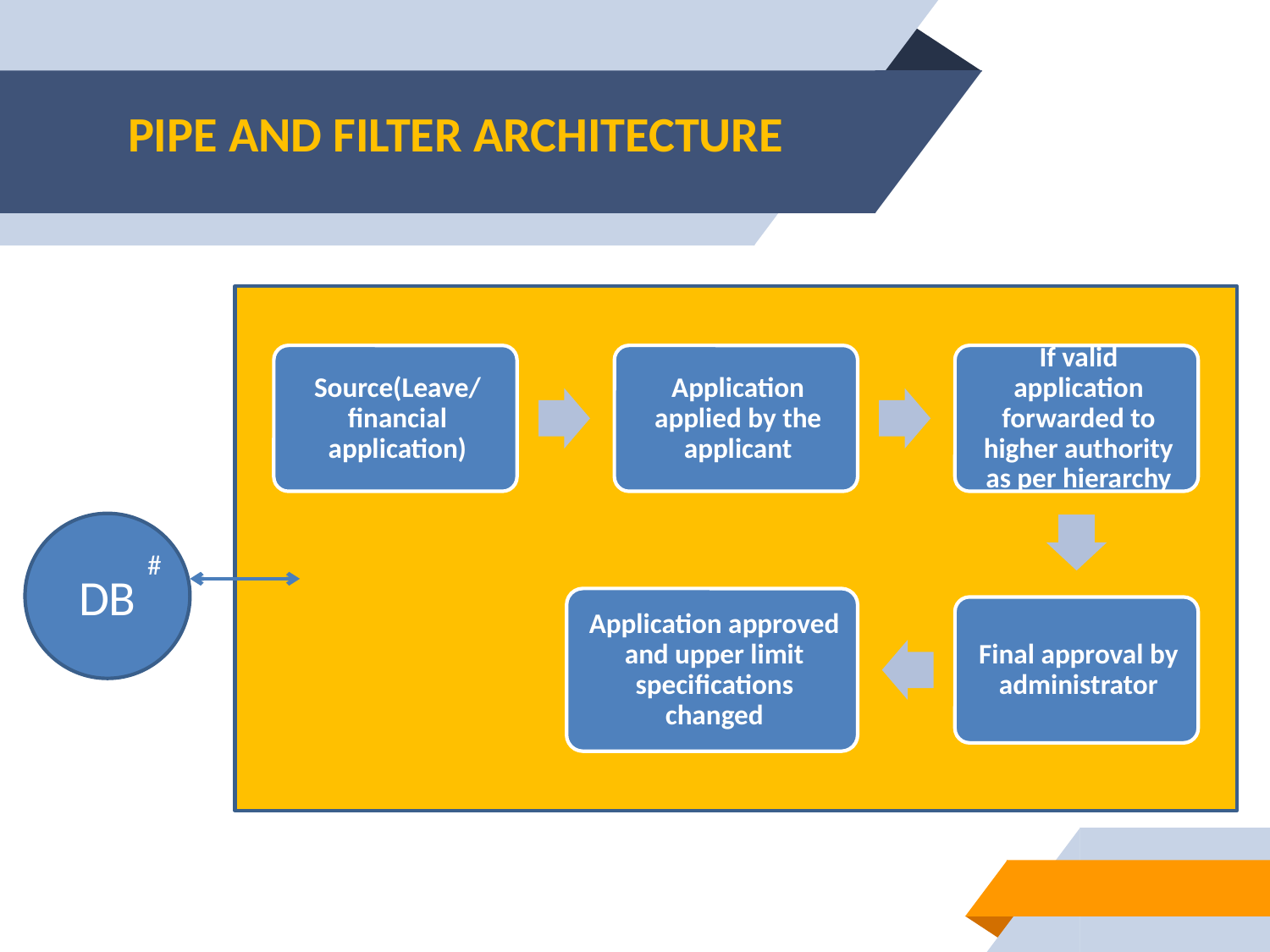

PIPE AND FILTER ARCHITECTURE
Source(Leave/financial application)

Application applied by the applicant

If valid application forwarded to higher authority as per hierarchy

Final approval by administrator

Application approved and upper limit specifications changed

DB
#